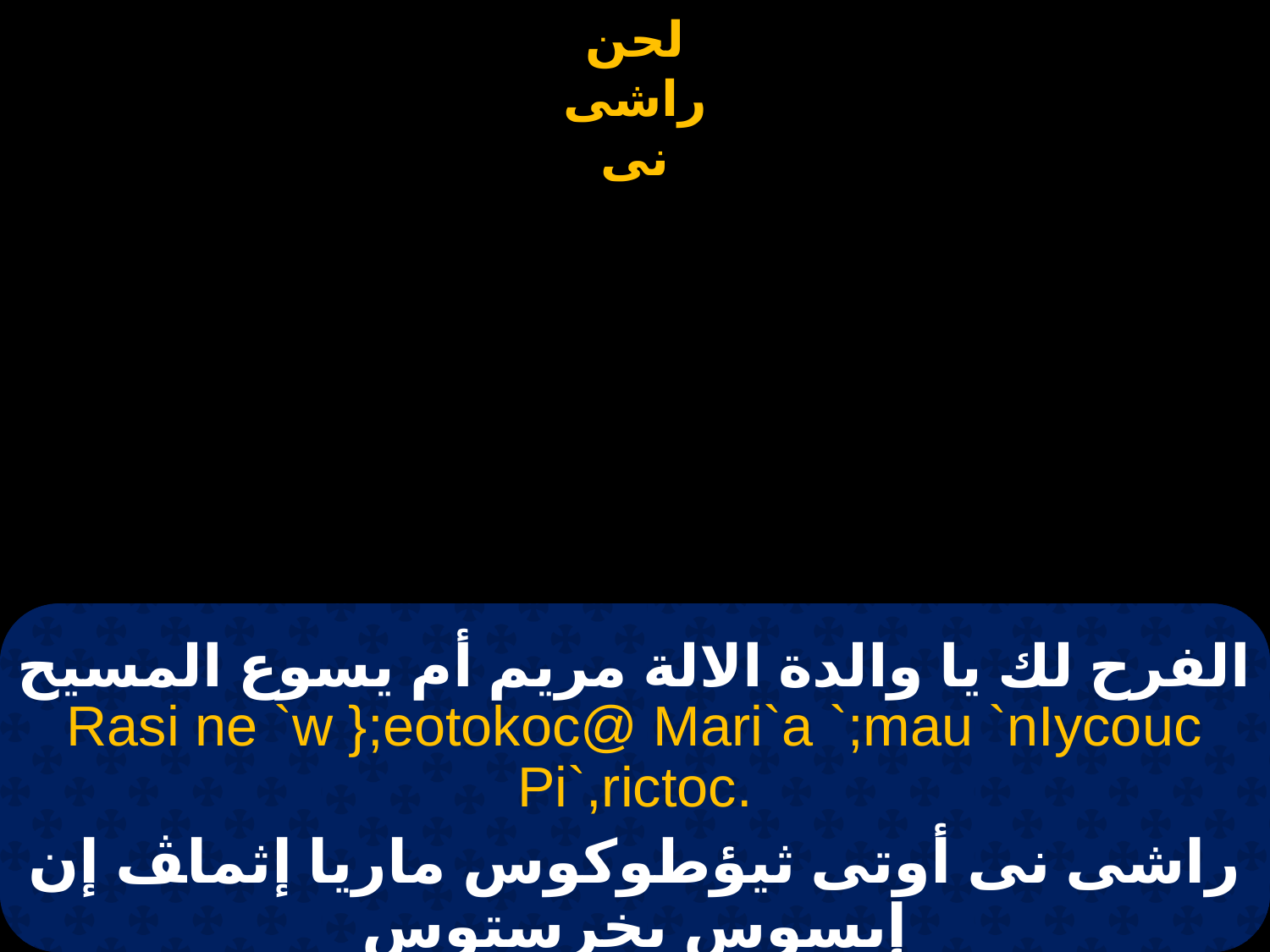

# الفرح لك يا والدة الالة مريم أم يسوع المسيح
Rasi ne `w };eotokoc@ Mari`a `;mau `nIycouc Pi`,rictoc.
راشى نى أوتى ثيؤطوكوس ماريا إثماﭫ إن إيسوس بخرستوس